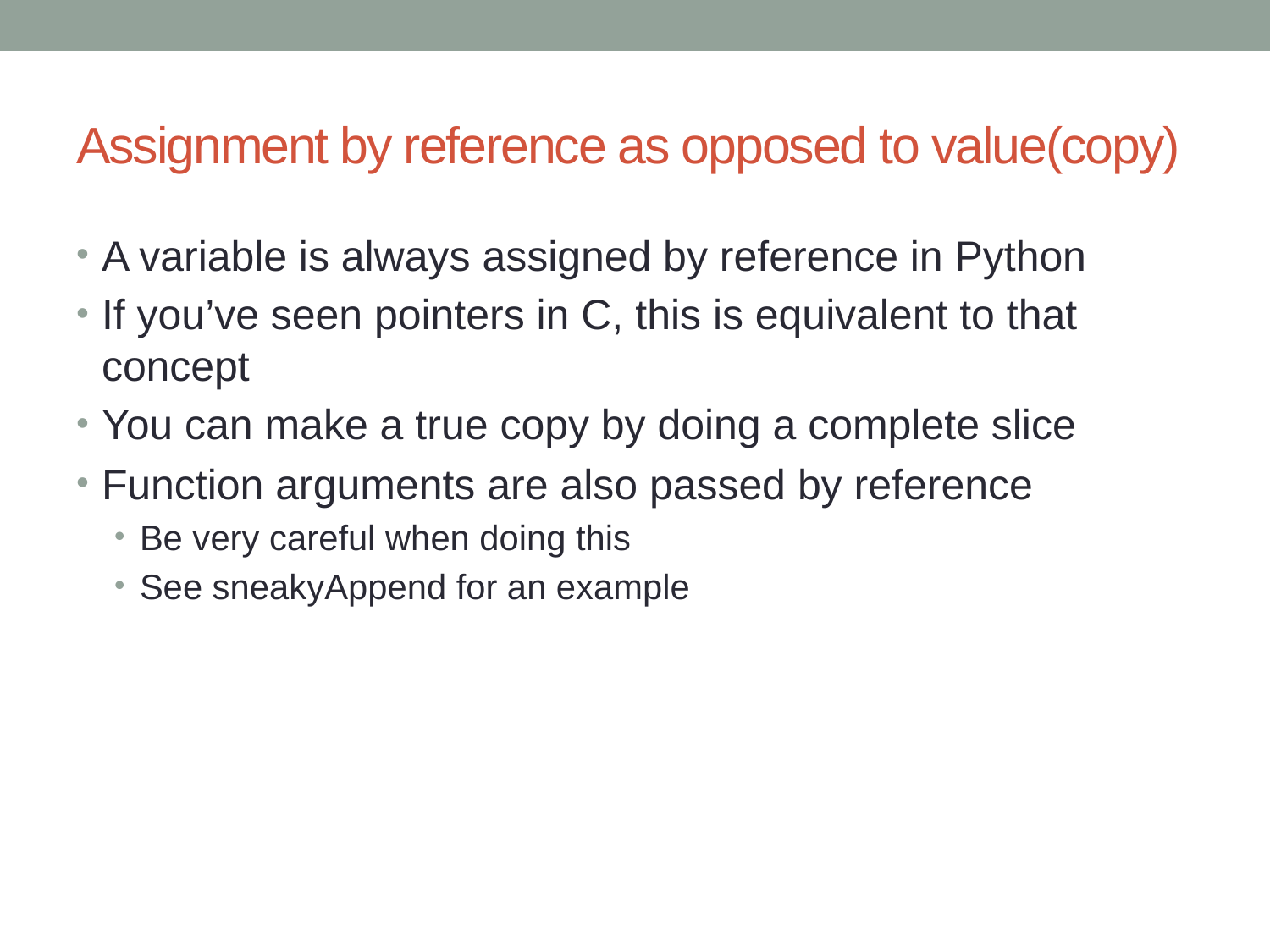

# Assignment by reference as opposed to value(copy)
A variable is always assigned by reference in Python
If you’ve seen pointers in C, this is equivalent to that concept
You can make a true copy by doing a complete slice
Function arguments are also passed by reference
Be very careful when doing this
See sneakyAppend for an example